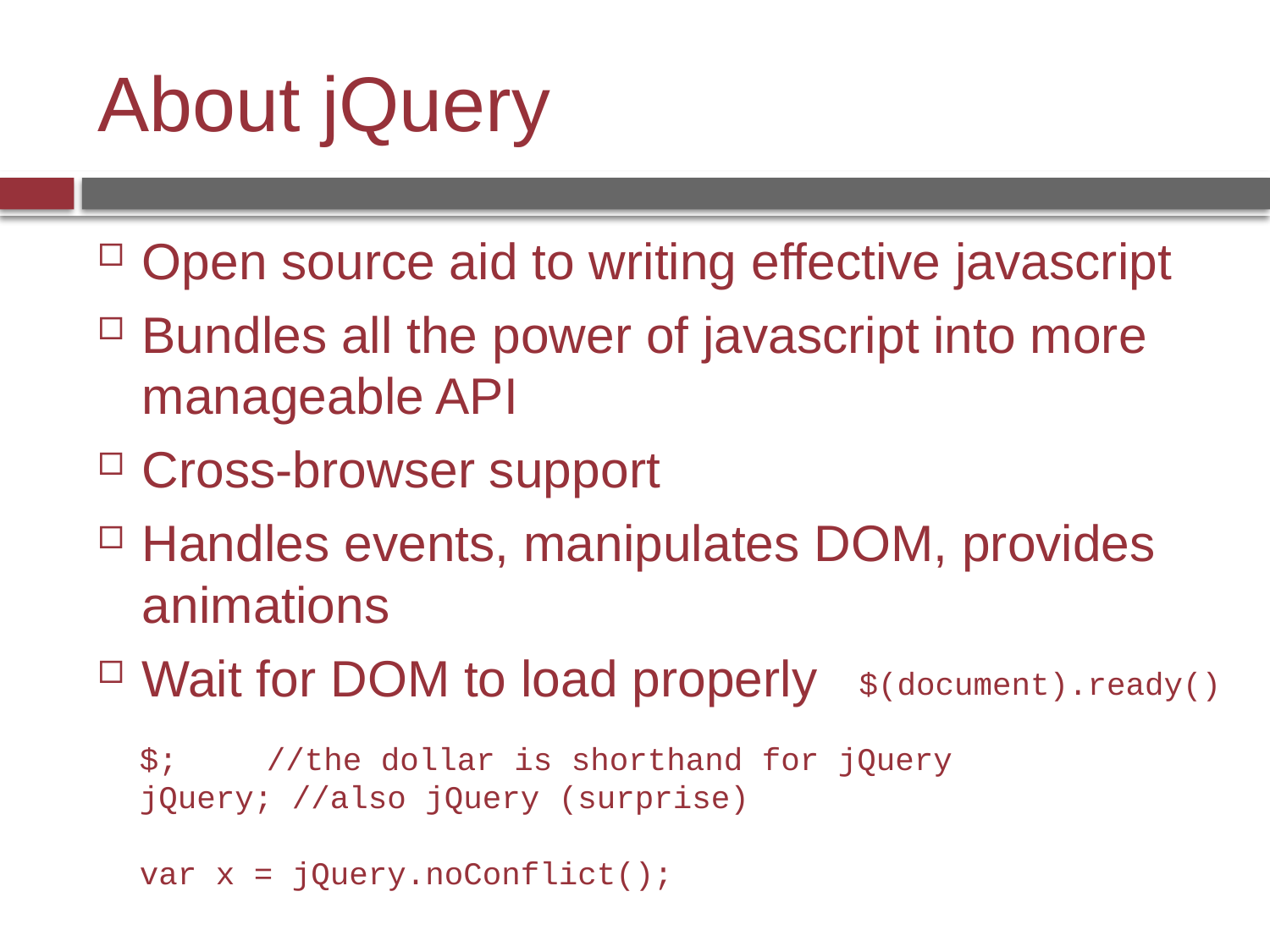

# About jQuery
Open source aid to writing effective javascript
Bundles all the power of javascript into more manageable API
Cross-browser support
Handles events, manipulates DOM, provides animations
Wait for DOM to load properly
$(document).ready()
$; 	//the dollar is shorthand for jQuery
jQuery; //also jQuery (surprise)

var x = jQuery.noConflict();